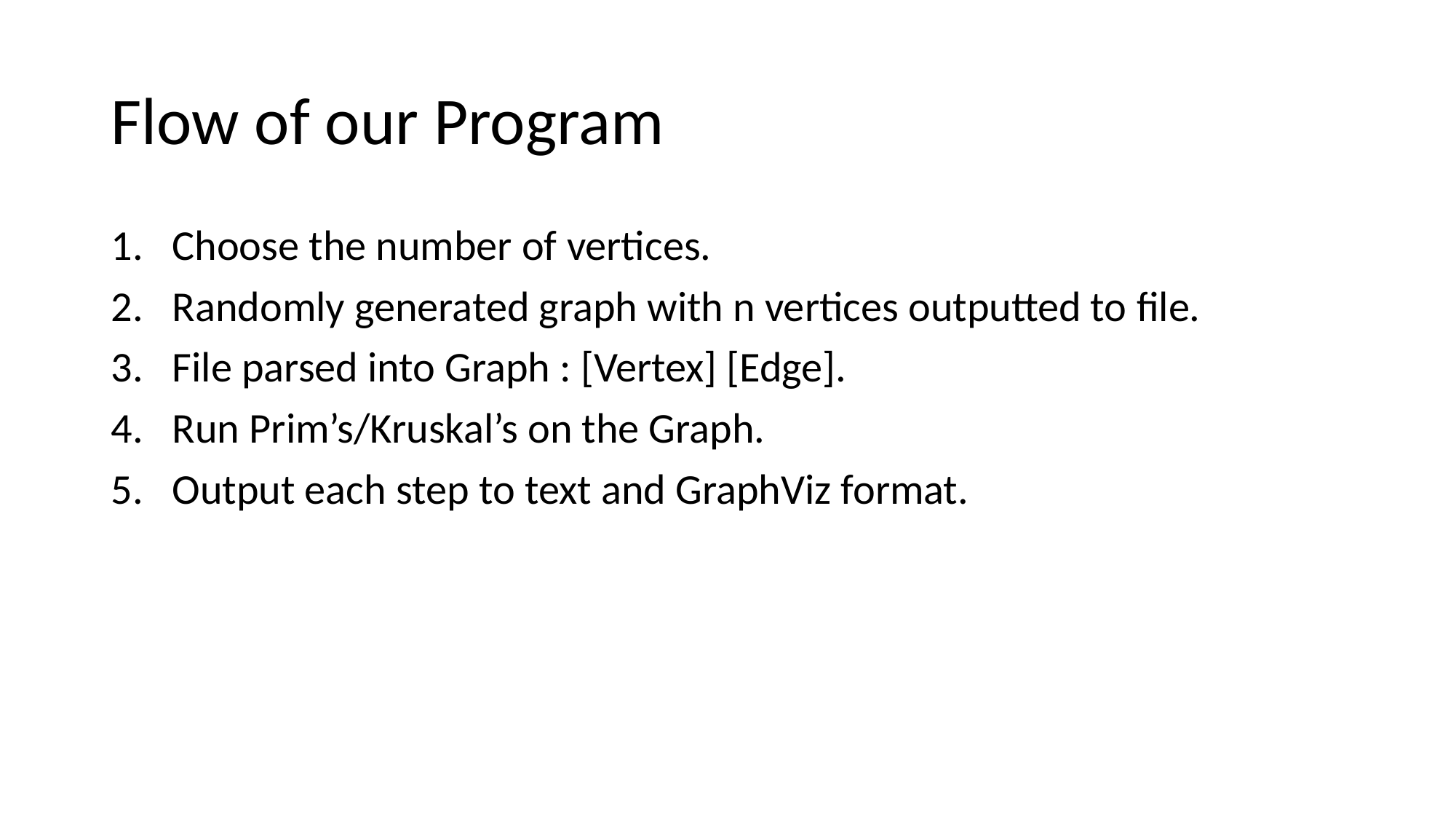

# Flow of our Program
Choose the number of vertices.
Randomly generated graph with n vertices outputted to file.
File parsed into Graph : [Vertex] [Edge].
Run Prim’s/Kruskal’s on the Graph.
Output each step to text and GraphViz format.